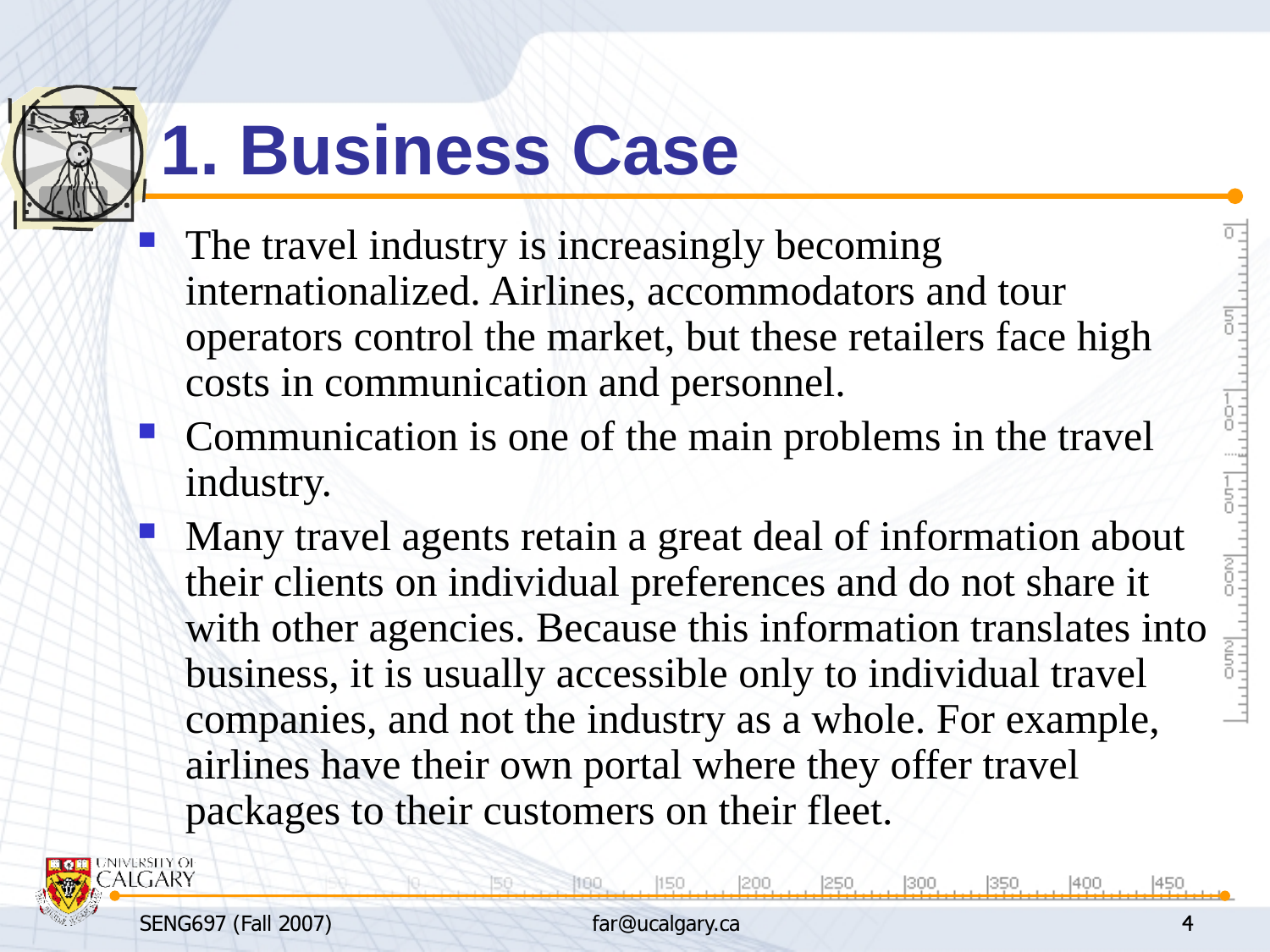

# 1. Business Case
The travel industry is increasingly becoming internationalized. Airlines, accommodators and tour operators control the market, but these retailers face high costs in communication and personnel.
Communication is one of the main problems in the travel industry.
Many travel agents retain a great deal of information about their clients on individual preferences and do not share it with other agencies. Because this information translates into business, it is usually accessible only to individual travel companies, and not the industry as a whole. For example, airlines have their own portal where they offer travel packages to their customers on their fleet.
SENG697 (Fall 2007)
far@ucalgary.ca
4